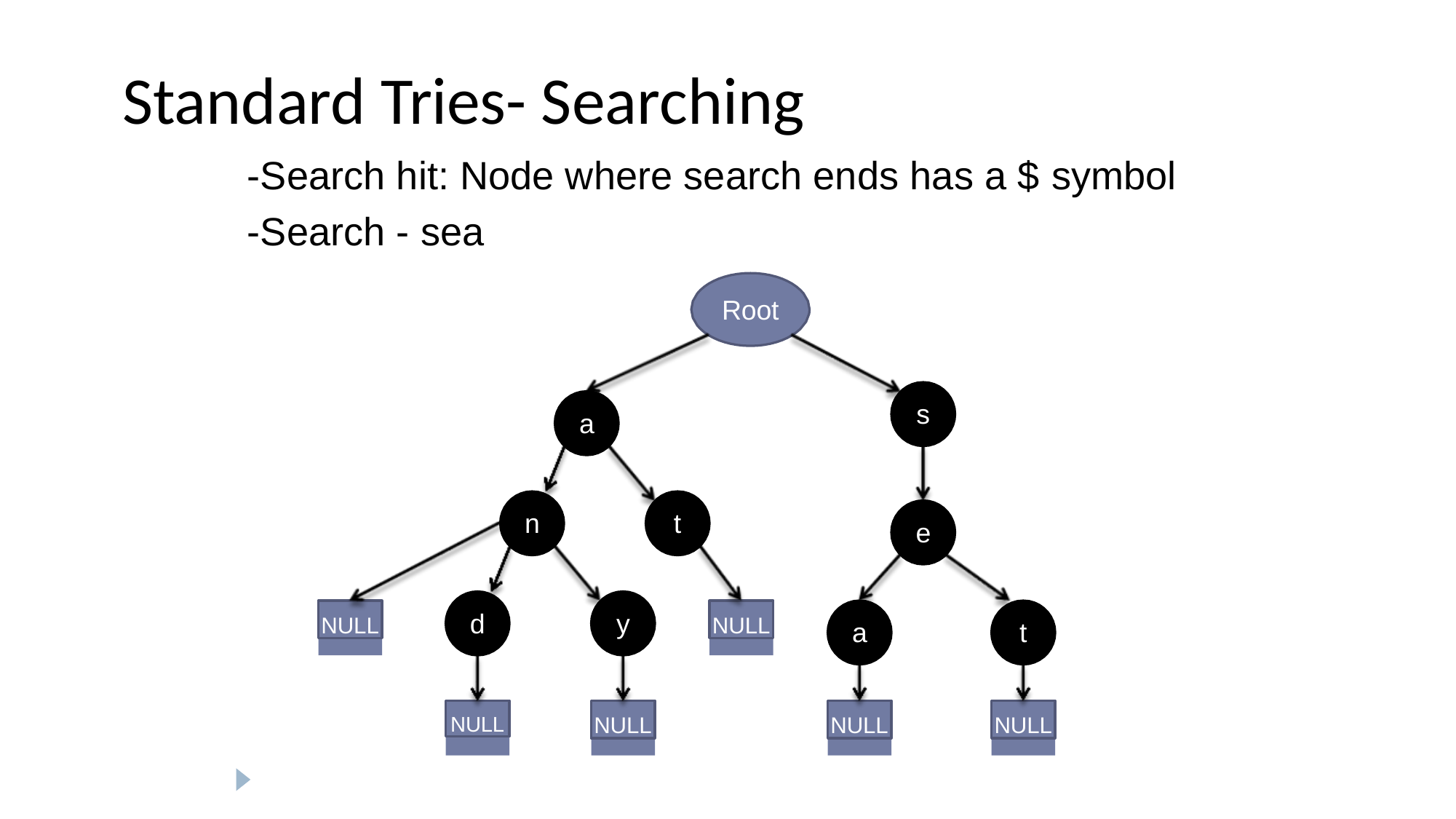

# Standard Tries- Searching
Slide
12
-Search hit: Node where search ends has a $ symbol
-Search - sea
Root

s
a

n
t
e

NULL

NULL

d
y
a
t

NULL
NULL
NULL
NULL